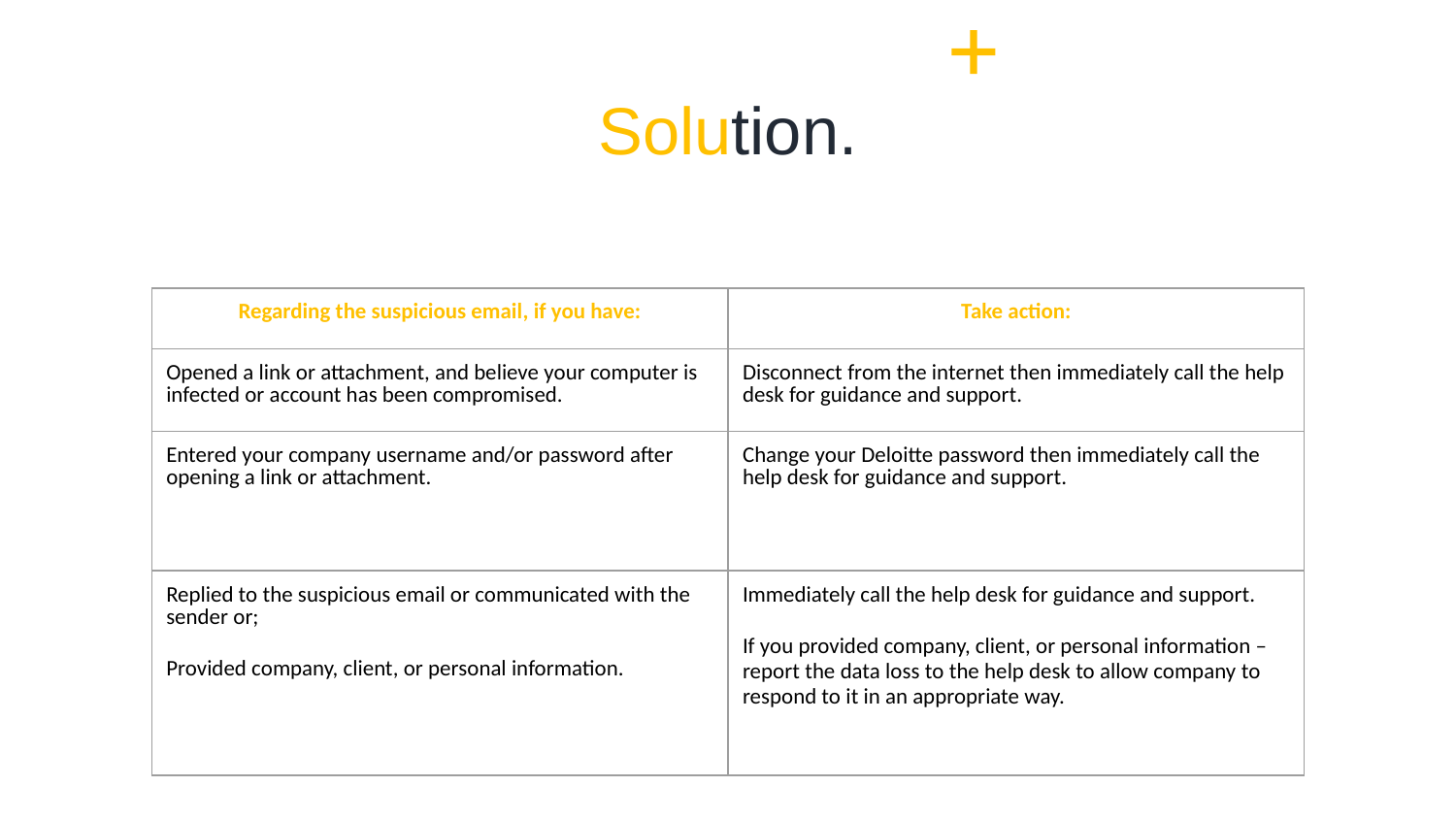

Solution.
| Regarding the suspicious email, if you have: | Take action: |
| --- | --- |
| Opened a link or attachment, and believe your computer is infected or account has been compromised. | Disconnect from the internet then immediately call the help desk for guidance and support. |
| Entered your company username and/or password after opening a link or attachment. | Change your Deloitte password then immediately call the help desk for guidance and support. |
| Replied to the suspicious email or communicated with the sender or; Provided company, client, or personal information. | Immediately call the help desk for guidance and support. If you provided company, client, or personal information – report the data loss to the help desk to allow company to respond to it in an appropriate way. |